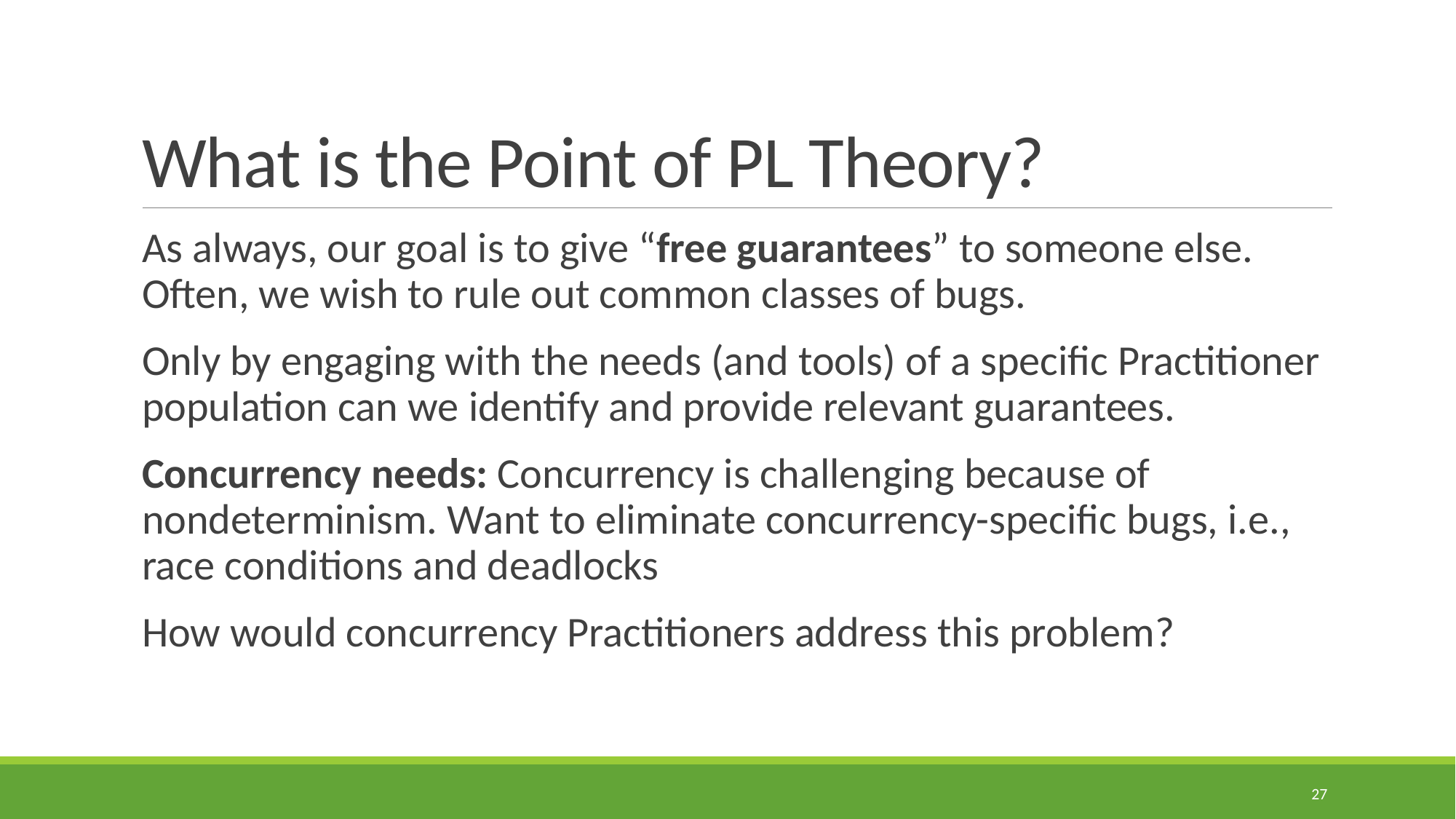

# What is the Point of PL Theory?
As always, our goal is to give “free guarantees” to someone else. Often, we wish to rule out common classes of bugs.
Only by engaging with the needs (and tools) of a specific Practitioner population can we identify and provide relevant guarantees.
Concurrency needs: Concurrency is challenging because of nondeterminism. Want to eliminate concurrency-specific bugs, i.e., race conditions and deadlocks
How would concurrency Practitioners address this problem?
27